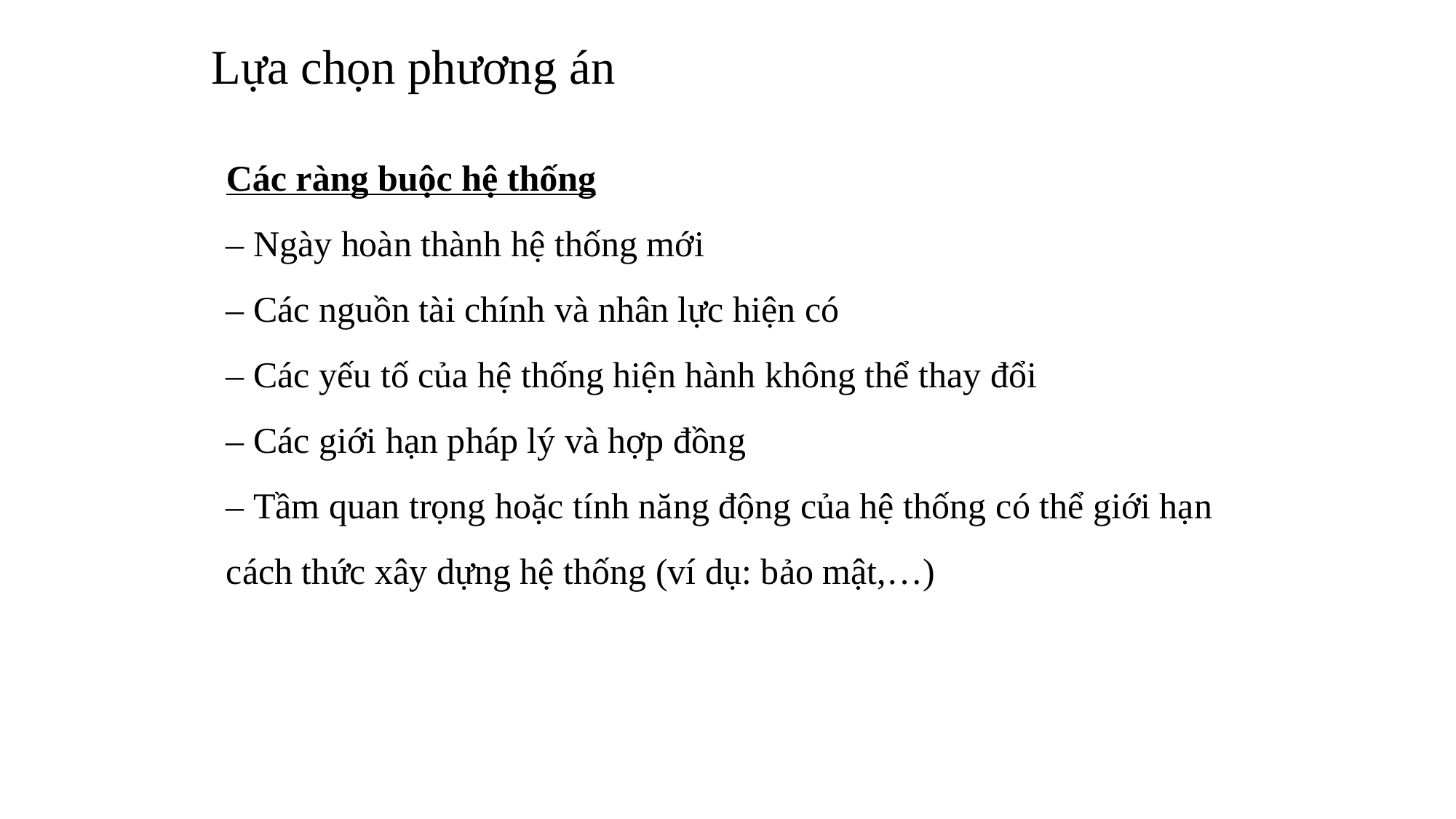

# Lựa chọn phương án
Các ràng buộc hệ thống
– Ngày hoàn thành hệ thống mới
– Các nguồn tài chính và nhân lực hiện có
– Các yếu tố của hệ thống hiện hành không thể thay đổi
– Các giới hạn pháp lý và hợp đồng
– Tầm quan trọng hoặc tính năng động của hệ thống có thể giới hạn cách thức xây dựng hệ thống (ví dụ: bảo mật,…)